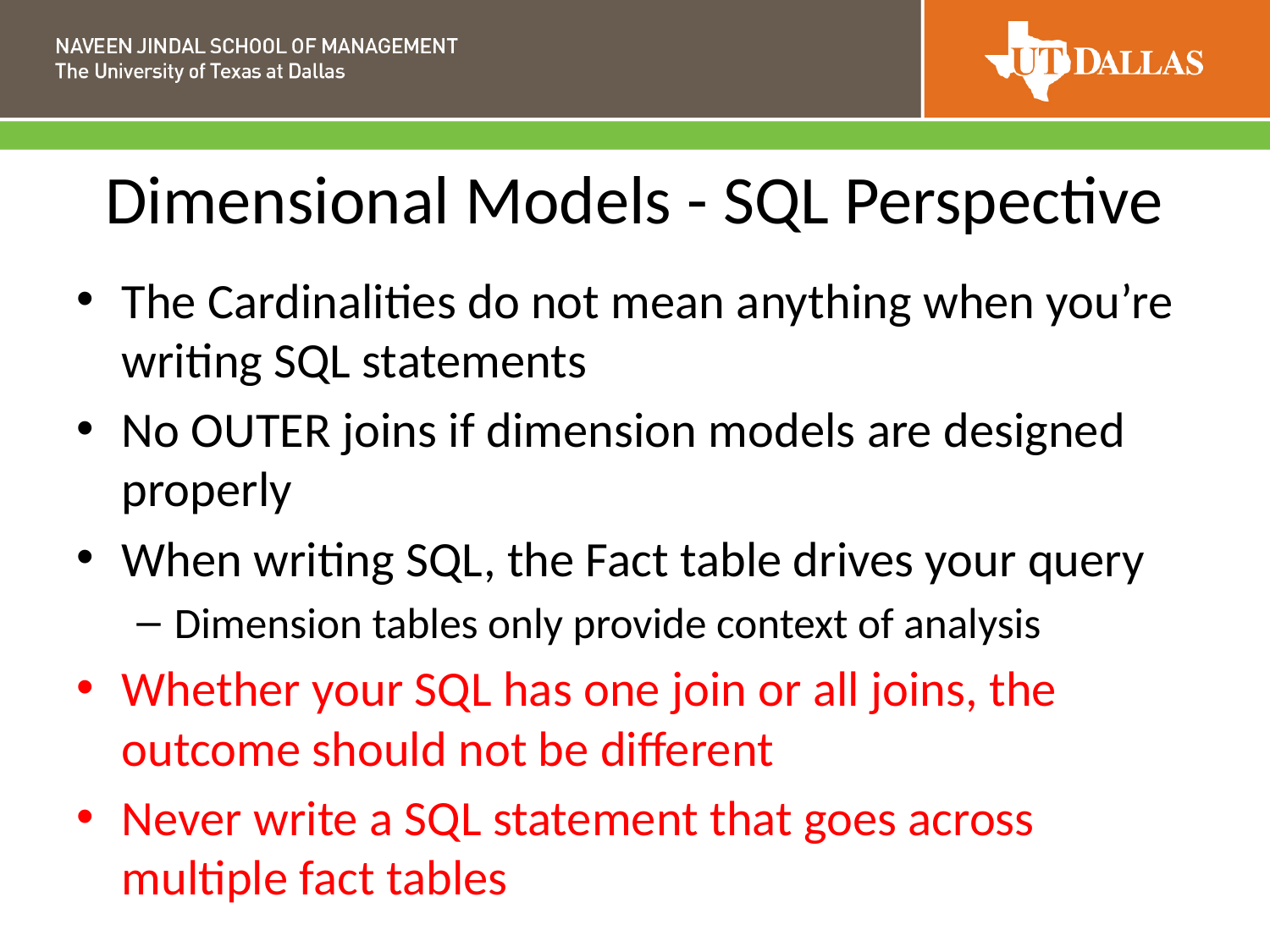

# Dimensional Models - SQL Perspective
The Cardinalities do not mean anything when you’re writing SQL statements
No OUTER joins if dimension models are designed properly
When writing SQL, the Fact table drives your query
Dimension tables only provide context of analysis
Whether your SQL has one join or all joins, the outcome should not be different
Never write a SQL statement that goes across multiple fact tables